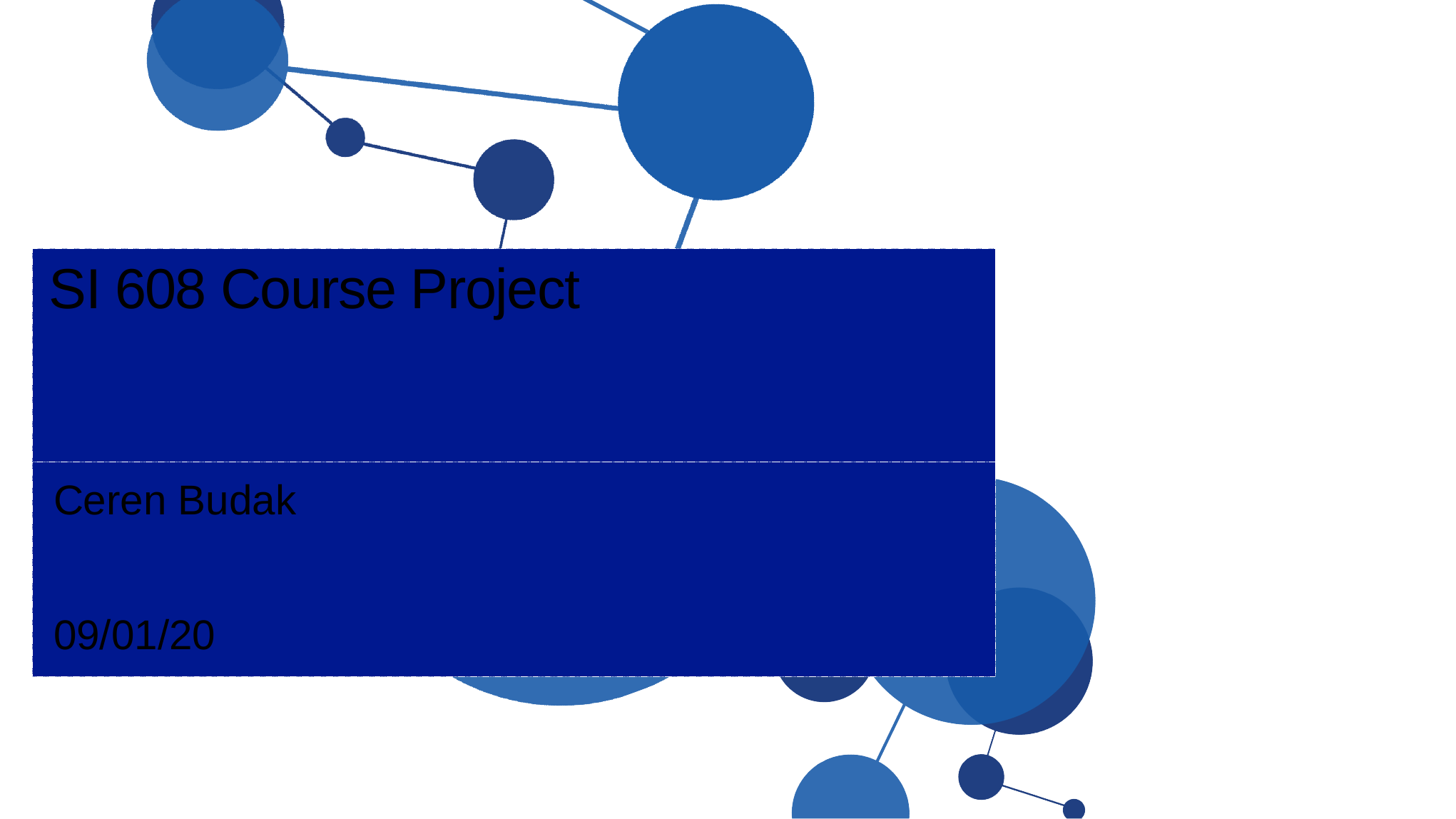

# SI 608 Course Project
Ceren Budak

09/01/20